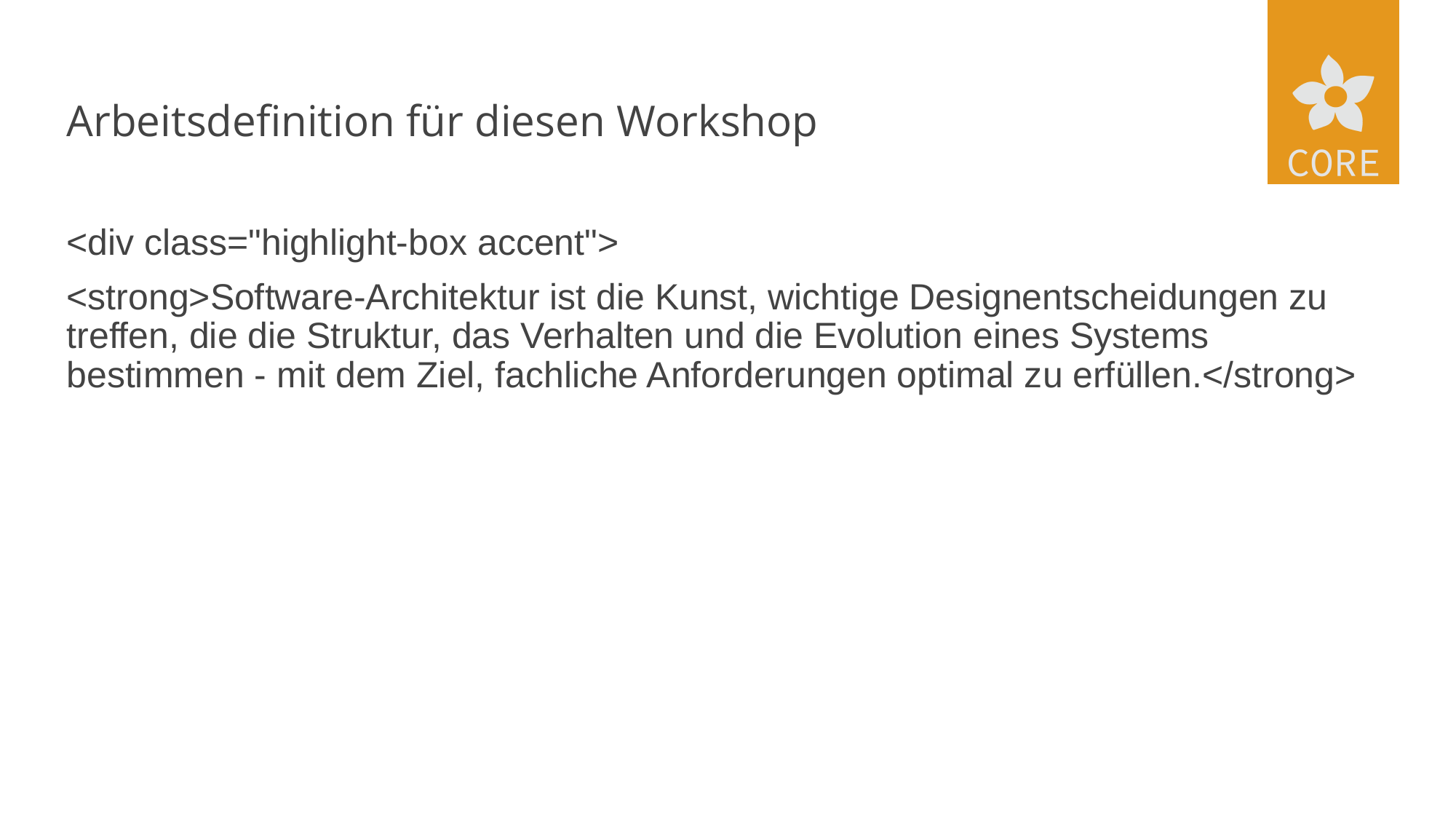

# Arbeitsdefinition für diesen Workshop
<div class="highlight-box accent">
<strong>Software-Architektur ist die Kunst, wichtige Designentscheidungen zu treffen, die die Struktur, das Verhalten und die Evolution eines Systems bestimmen - mit dem Ziel, fachliche Anforderungen optimal zu erfüllen.</strong>